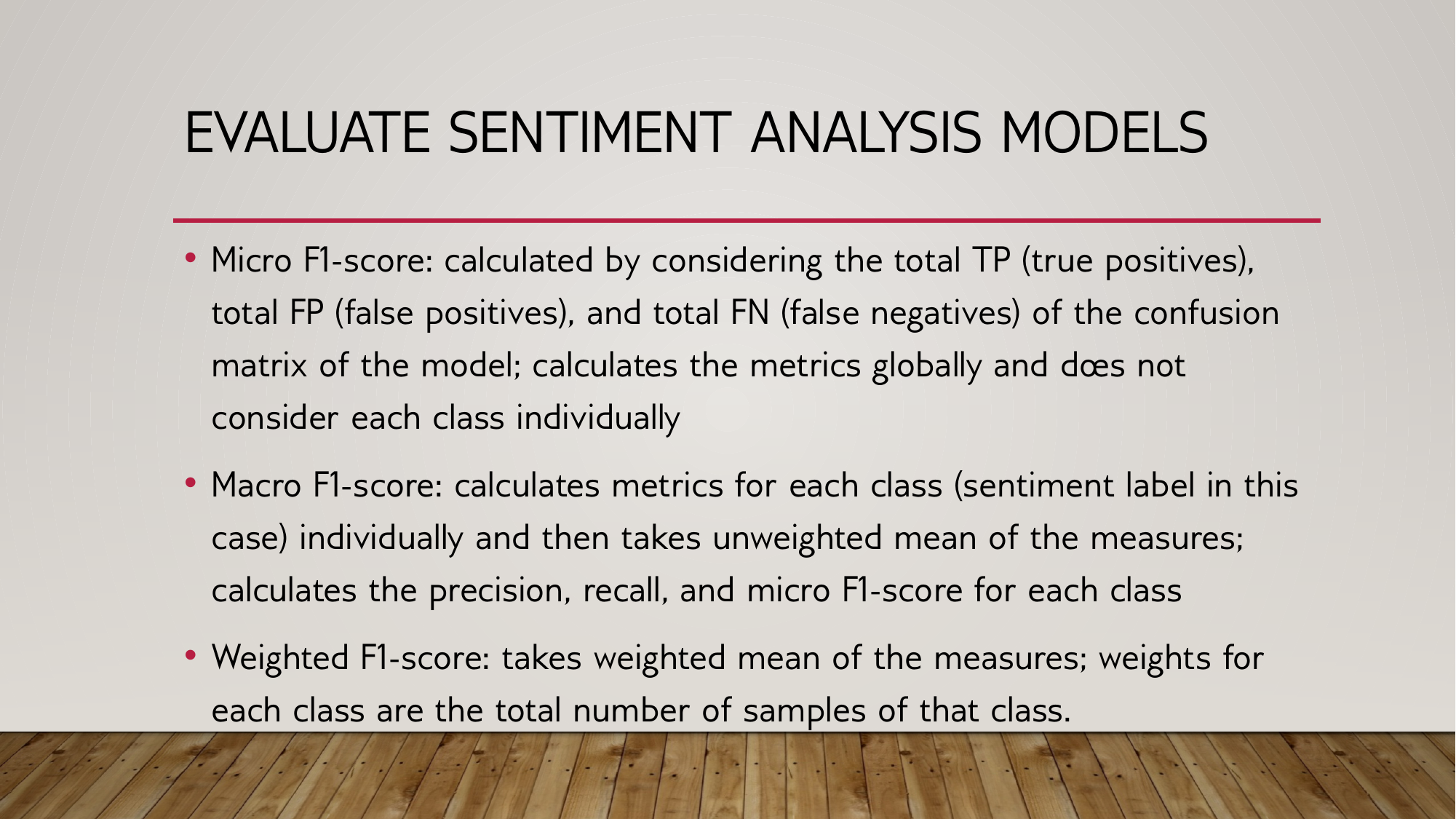

# Evaluate Sentiment Analysis Models
Micro F1-score: calculated by considering the total TP (true positives), total FP (false positives), and total FN (false negatives) of the confusion matrix of the model; calculates the metrics globally and does not consider each class individually
Macro F1-score: calculates metrics for each class (sentiment label in this case) individually and then takes unweighted mean of the measures; calculates the precision, recall, and micro F1-score for each class
Weighted F1-score: takes weighted mean of the measures; weights for each class are the total number of samples of that class.